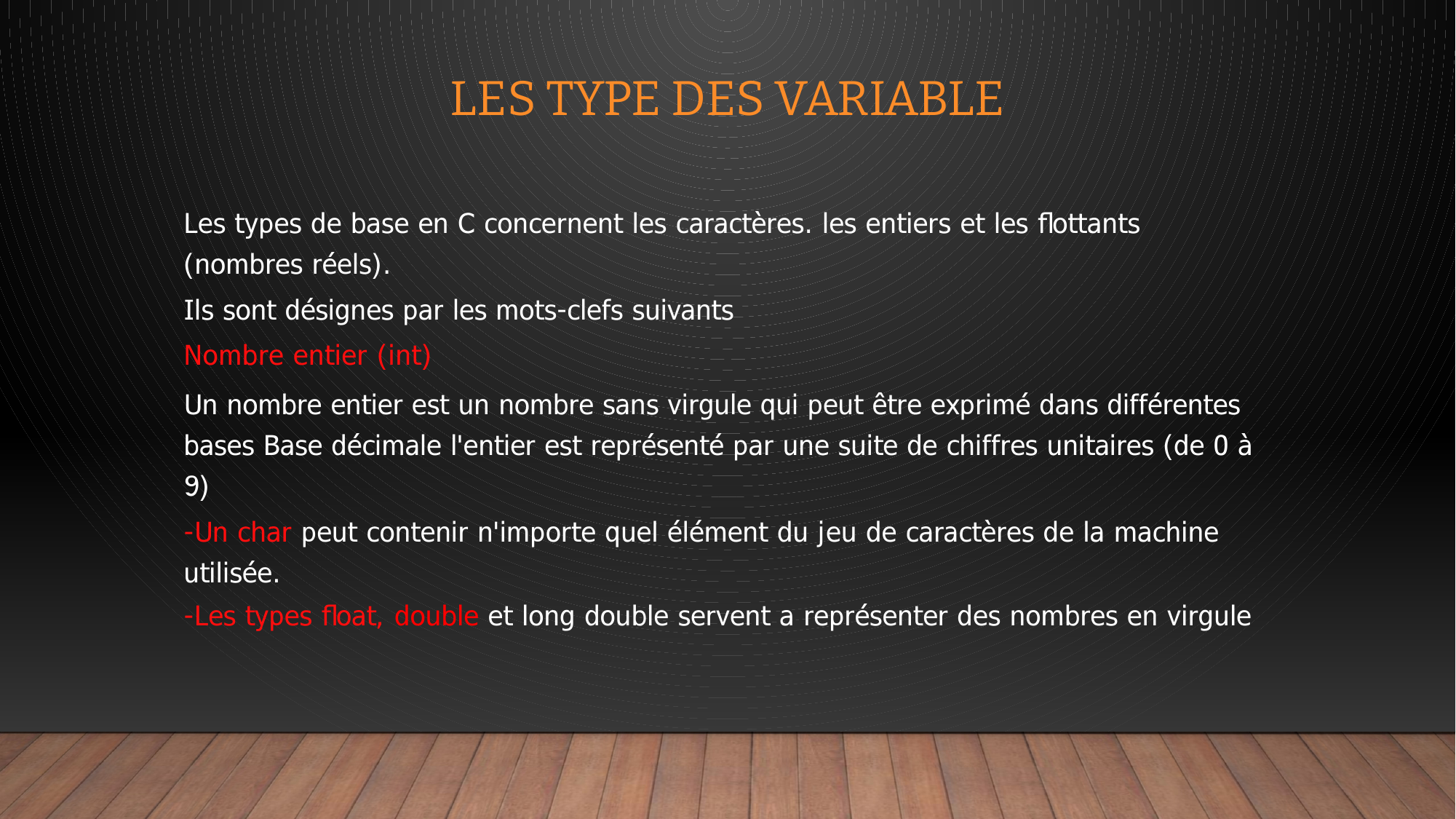

# Les type des variable
Les types de base en C concernent les caractères. les entiers et les flottants (nombres réels).
Ils sont désignes par les mots-clefs suivants
Nombre entier (int)
Un nombre entier est un nombre sans virgule qui peut être exprimé dans différentes bases Base décimale l'entier est représenté par une suite de chiffres unitaires (de 0 à 9)
-Un char peut contenir n'importe quel élément du jeu de caractères de la machine utilisée.
-Les types float, double et long double servent a représenter des nombres en virgule